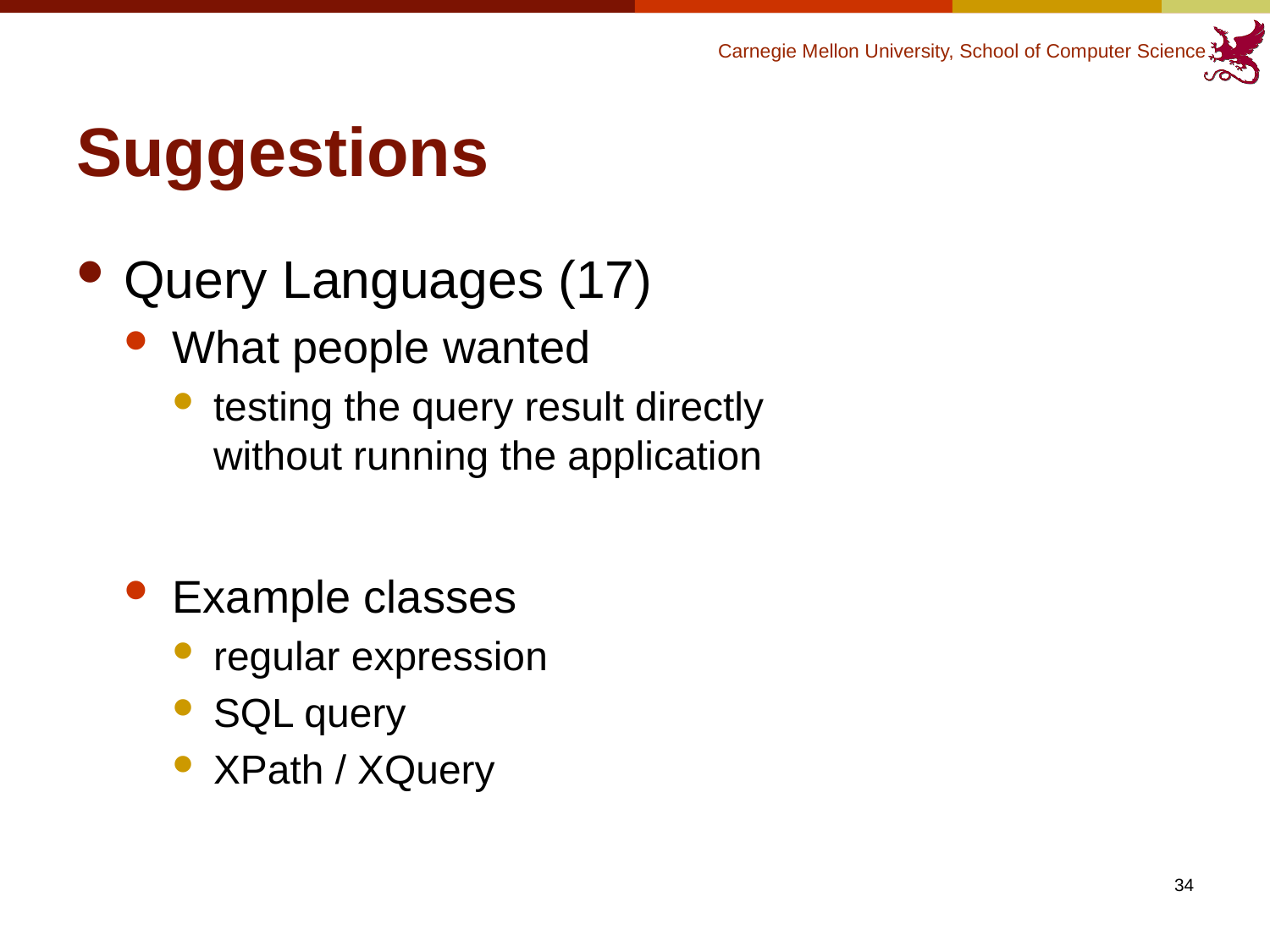

# Suggestions
Query Languages (17)
What people wanted
testing the query result directly
without running the application

Example classes
regular expression
SQL query
XPath / XQuery
34